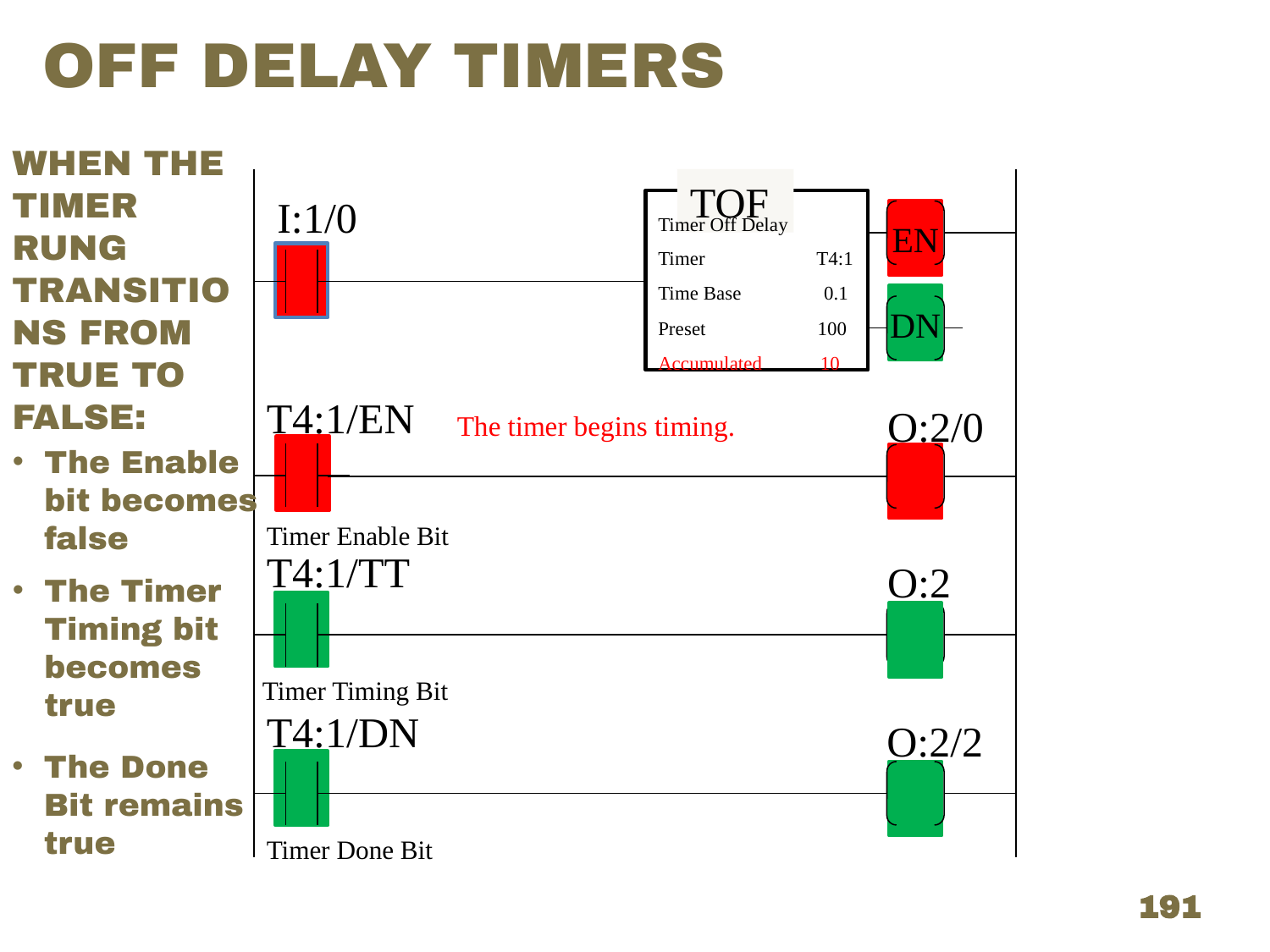

# OFF DELAY TIMERS
WHEN THE TIMER RUNG TRANSITIONS FROM TRUE TO FALSE:
TOF
I:1/0

Timer Off Delay
EN
Timer                       T4:1
Time Base                 0.1
Preset                       100
Accumulated            10

DN
T4:1/EN
O:2/0
The timer begins timing.
The Enable bit becomes false

Timer Enable Bit
T4:1/TT
O:2/1
The Timer Timing bit becomes true

Timer Timing Bit
T4:1/DN
O:2/2
The Done Bit remains true

Timer Done Bit
191